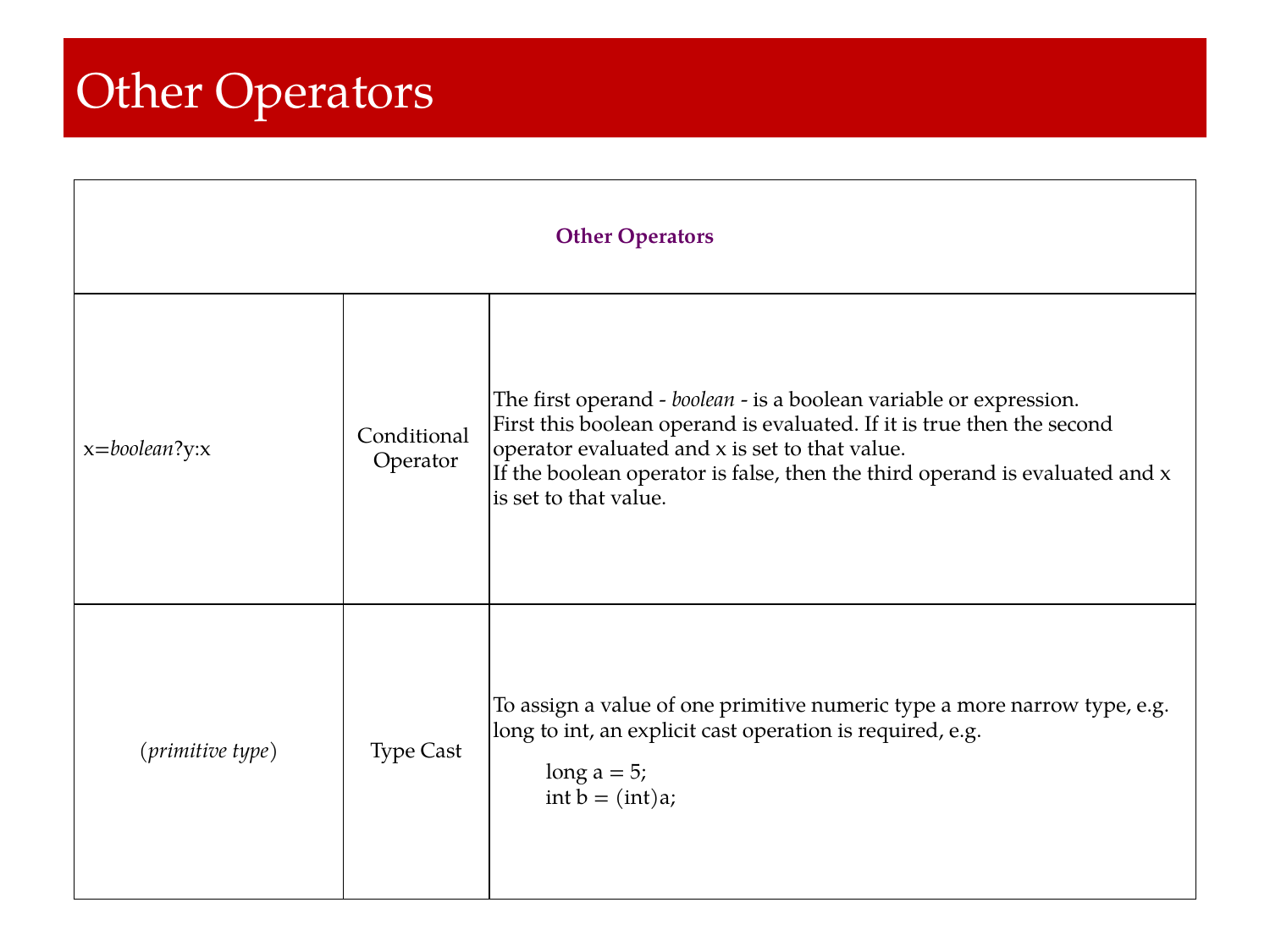

# Other Operators
| Other Operators |  |  |
| --- | --- | --- |
| x=boolean?y:x | Conditional  Operator | The first operand - boolean - is a boolean variable or expression.  First this boolean operand is evaluated. If it is true then the second operator evaluated and x is set to that value. If the boolean operator is false, then the third operand is evaluated and x is set to that value. |
| (primitive type) | Type Cast | To assign a value of one primitive numeric type a more narrow type, e.g. long to int, an explicit cast operation is required, e.g.           long a = 5;           int b = (int)a; |